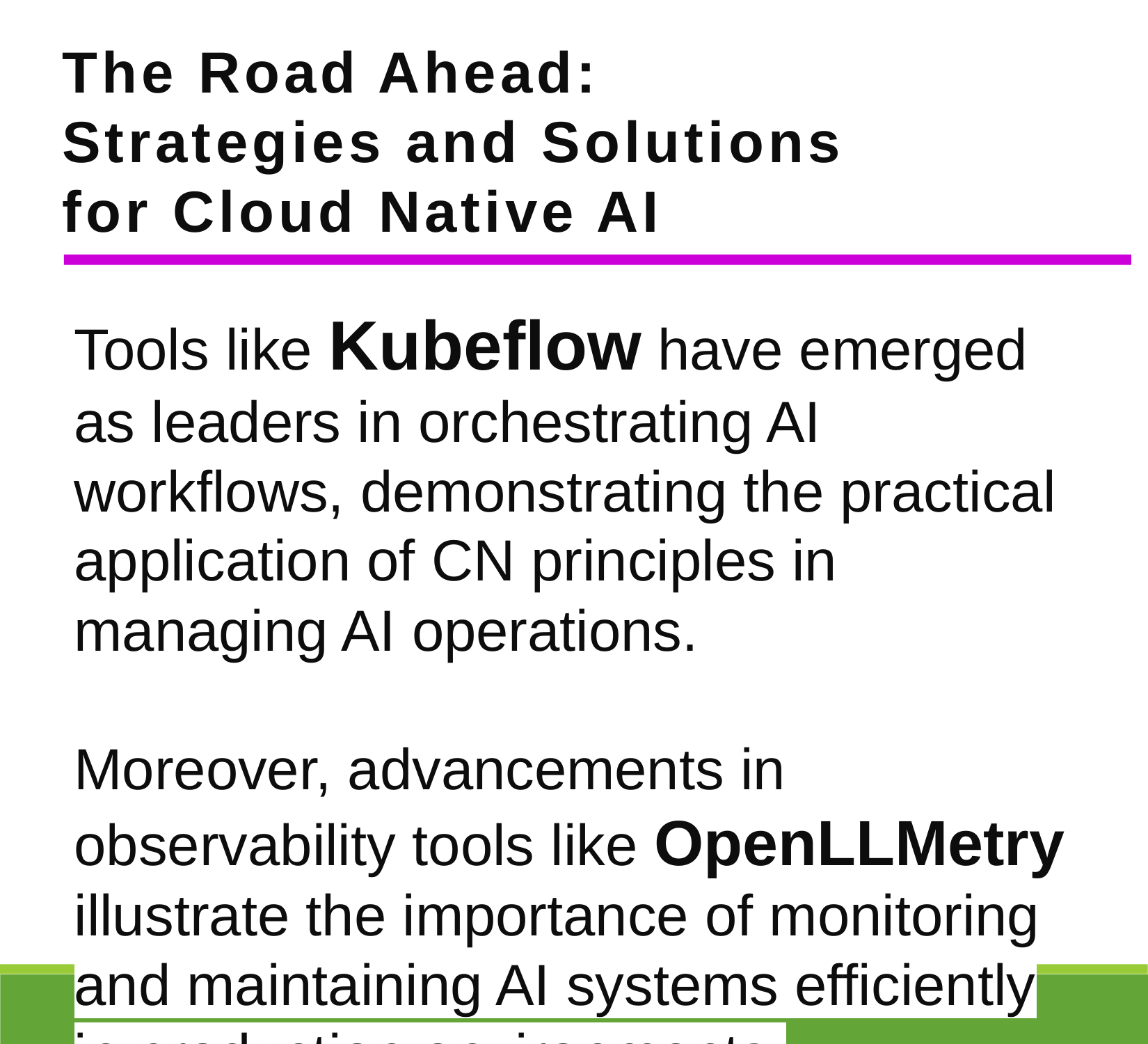

The Road Ahead:
Strategies and Solutions for Cloud Native AI

Tools like Kubeflow have emerged as leaders in orchestrating AI workflows, demonstrating the practical application of CN principles in managing AI operations.

Moreover, advancements in observability tools like OpenLLMetry illustrate the importance of monitoring and maintaining AI systems efficiently in production environments.